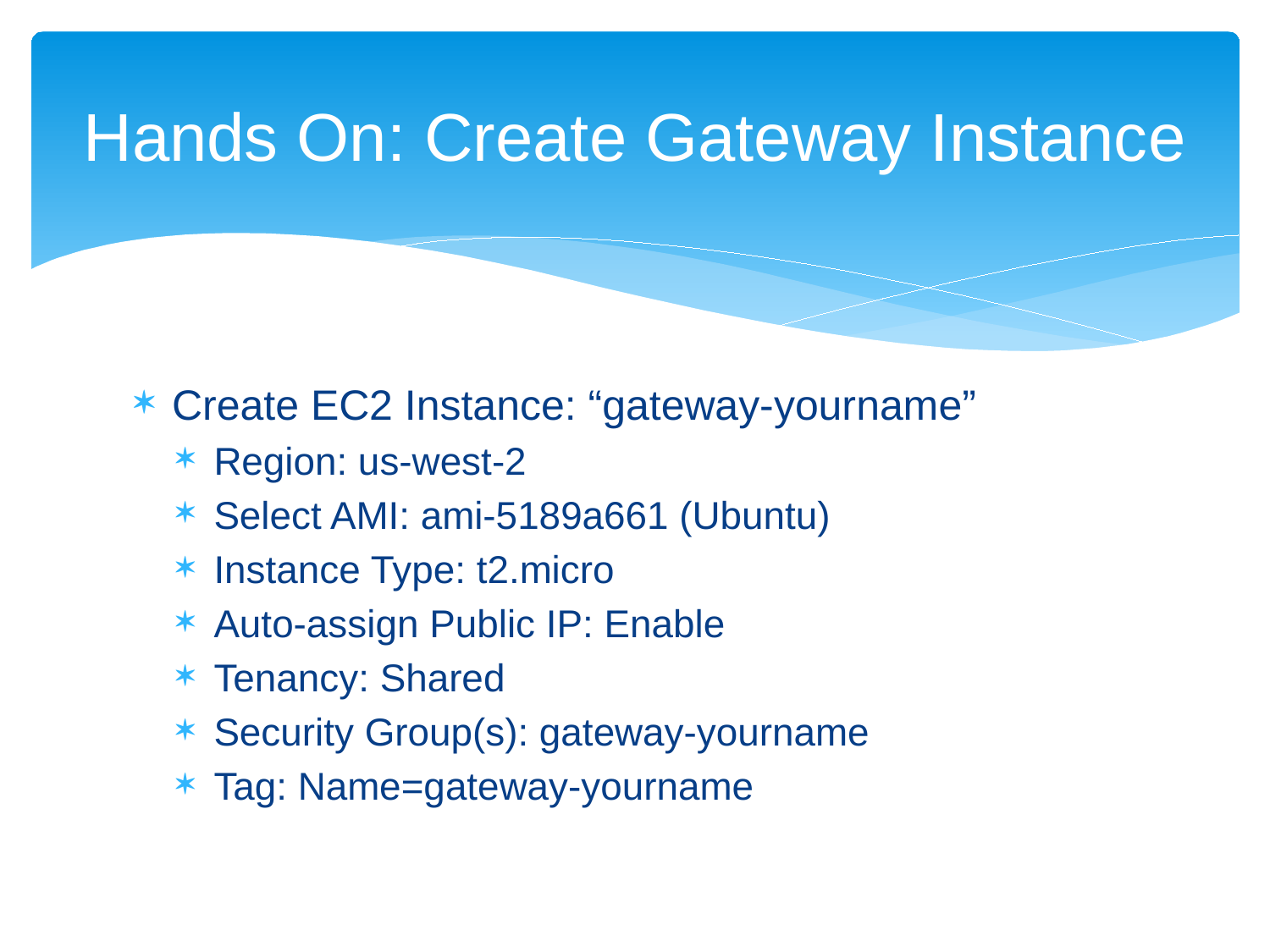

# Hands On: Create Gateway Instance
Create EC2 Instance: “gateway-yourname”
Region: us-west-2
Select AMI: ami-5189a661 (Ubuntu)
Instance Type: t2.micro
Auto-assign Public IP: Enable
Tenancy: Shared
Security Group(s): gateway-yourname
Tag: Name=gateway-yourname